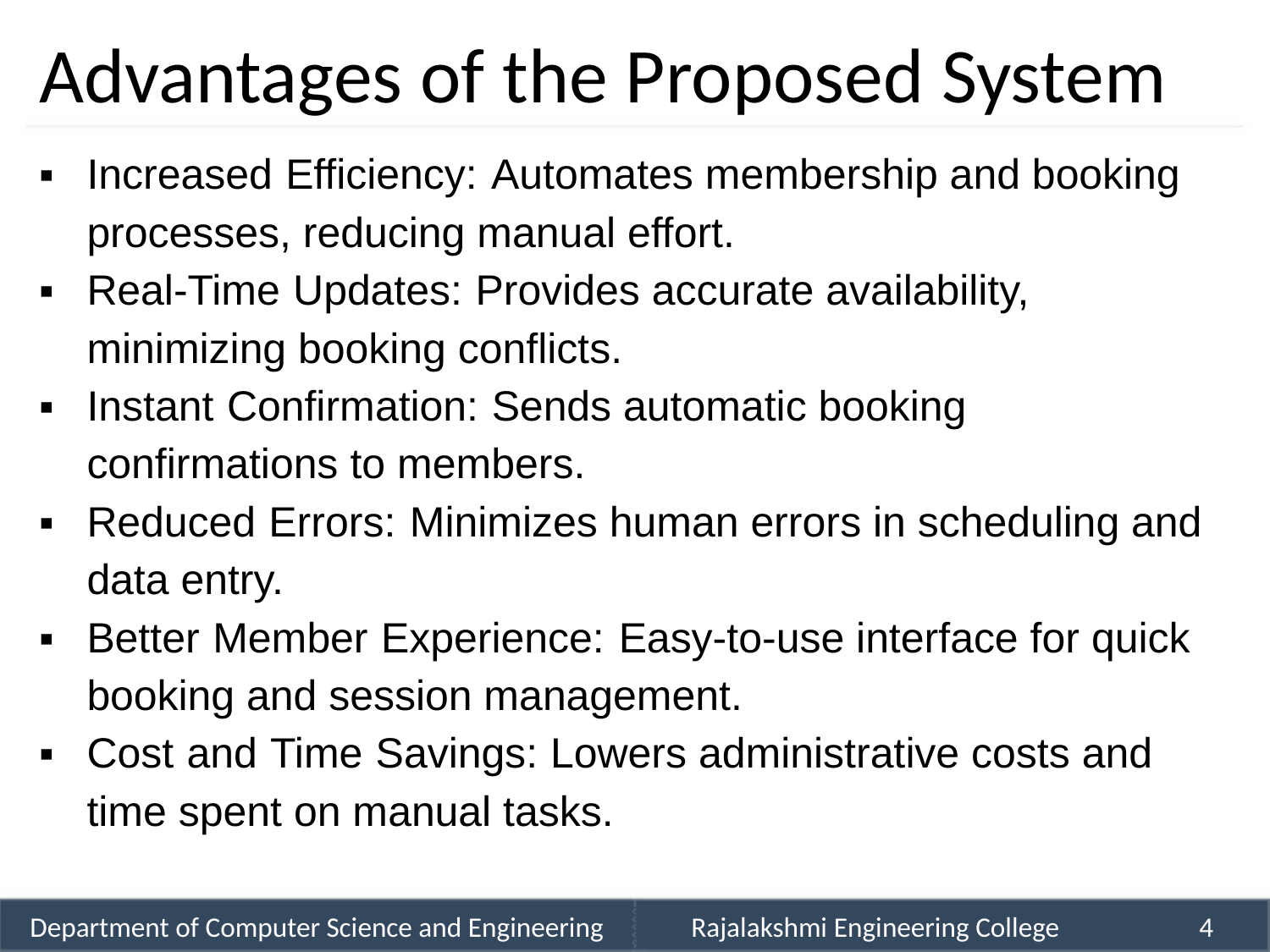

Advantages of the Proposed System
▪ Increased Efficiency: Automates membership and booking
processes, reducing manual effort.
▪ Real-Time Updates: Provides accurate availability,
minimizing booking conflicts.
▪ Instant Confirmation: Sends automatic booking
confirmations to members.
▪ Reduced Errors: Minimizes human errors in scheduling and
data entry.
▪ Better Member Experience: Easy-to-use interface for quick
booking and session management.
▪ Cost and Time Savings: Lowers administrative costs and
time spent on manual tasks.
Department of Computer Science and Engineering
Rajalakshmi Engineering College
4